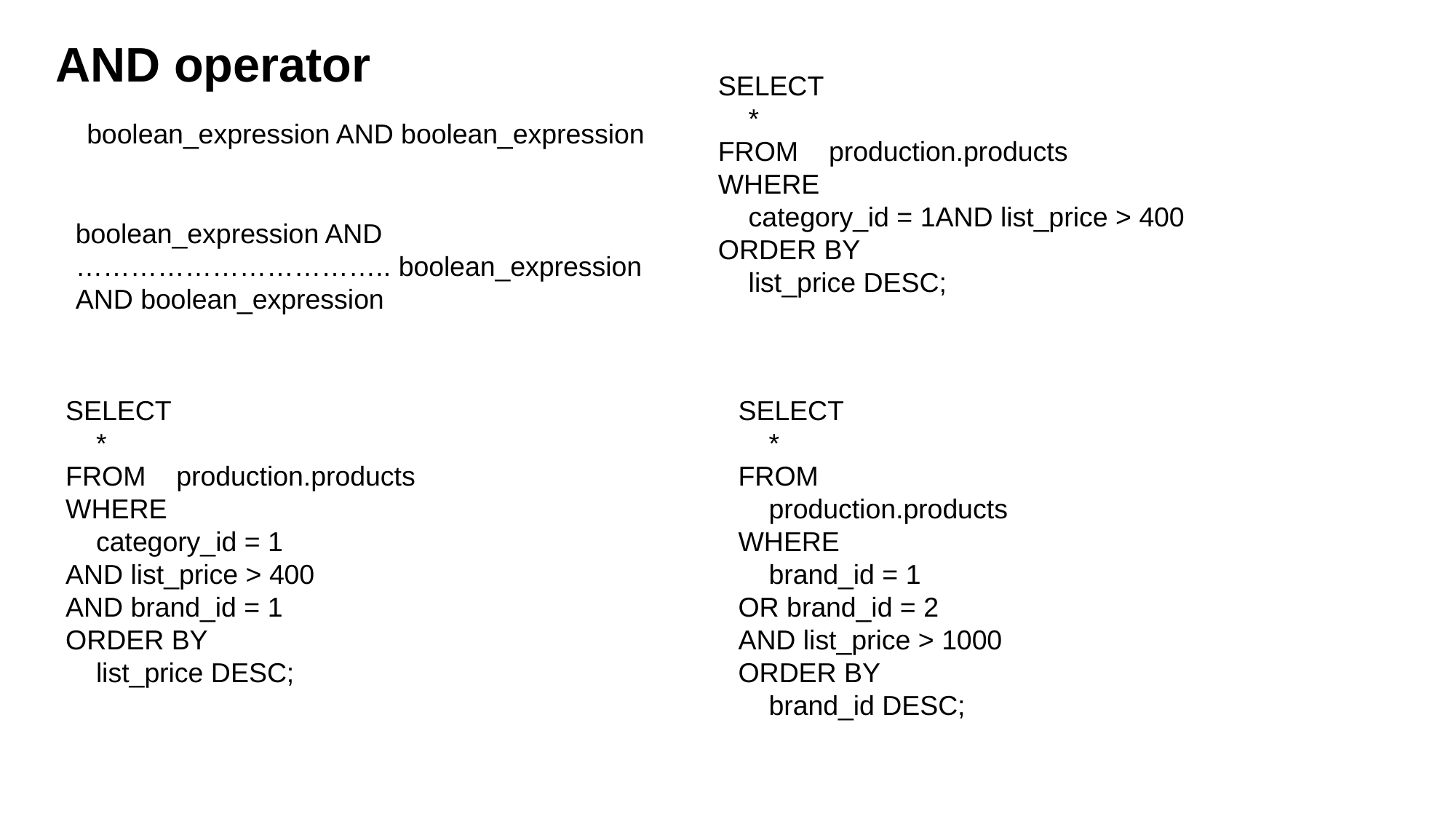

AND operator
SELECT
    *
FROM    production.products
WHERE
    category_id = 1AND list_price > 400
ORDER BY
    list_price DESC;
boolean_expression AND boolean_expression
boolean_expression AND
…………………………….. boolean_expression AND boolean_expression
SELECT
    *
FROM    production.products
WHERE
    category_id = 1
AND list_price > 400
AND brand_id = 1
ORDER BY
    list_price DESC;
SELECT
    *
FROM
    production.products
WHERE
    brand_id = 1
OR brand_id = 2
AND list_price > 1000
ORDER BY
    brand_id DESC;